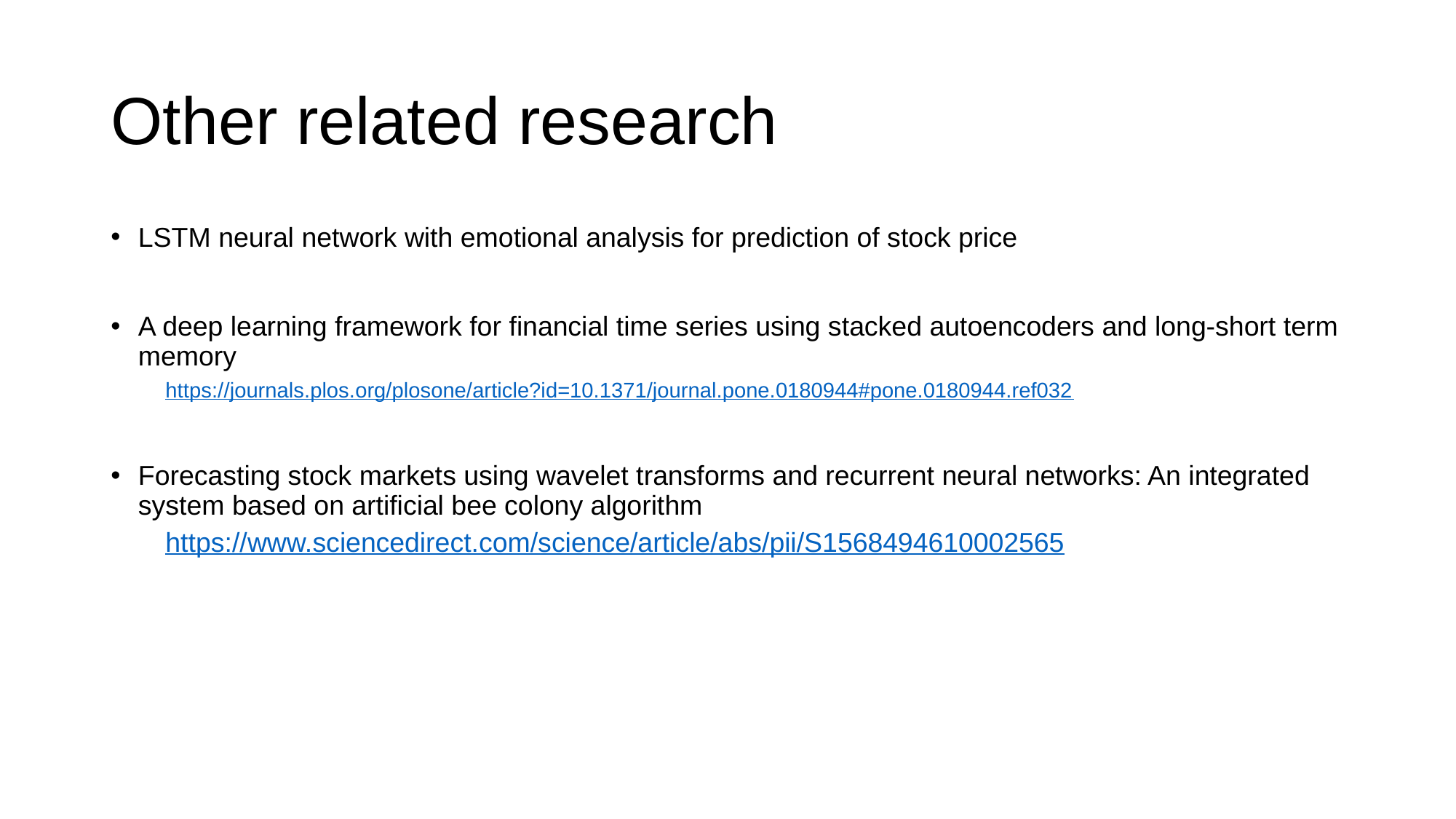

# Other related research
LSTM neural network with emotional analysis for prediction of stock price

A deep learning framework for financial time series using stacked autoencoders and long-short term memory
https://journals.plos.org/plosone/article?id=10.1371/journal.pone.0180944#pone.0180944.ref032

Forecasting stock markets using wavelet transforms and recurrent neural networks: An integrated system based on artificial bee colony algorithm
https://www.sciencedirect.com/science/article/abs/pii/S1568494610002565